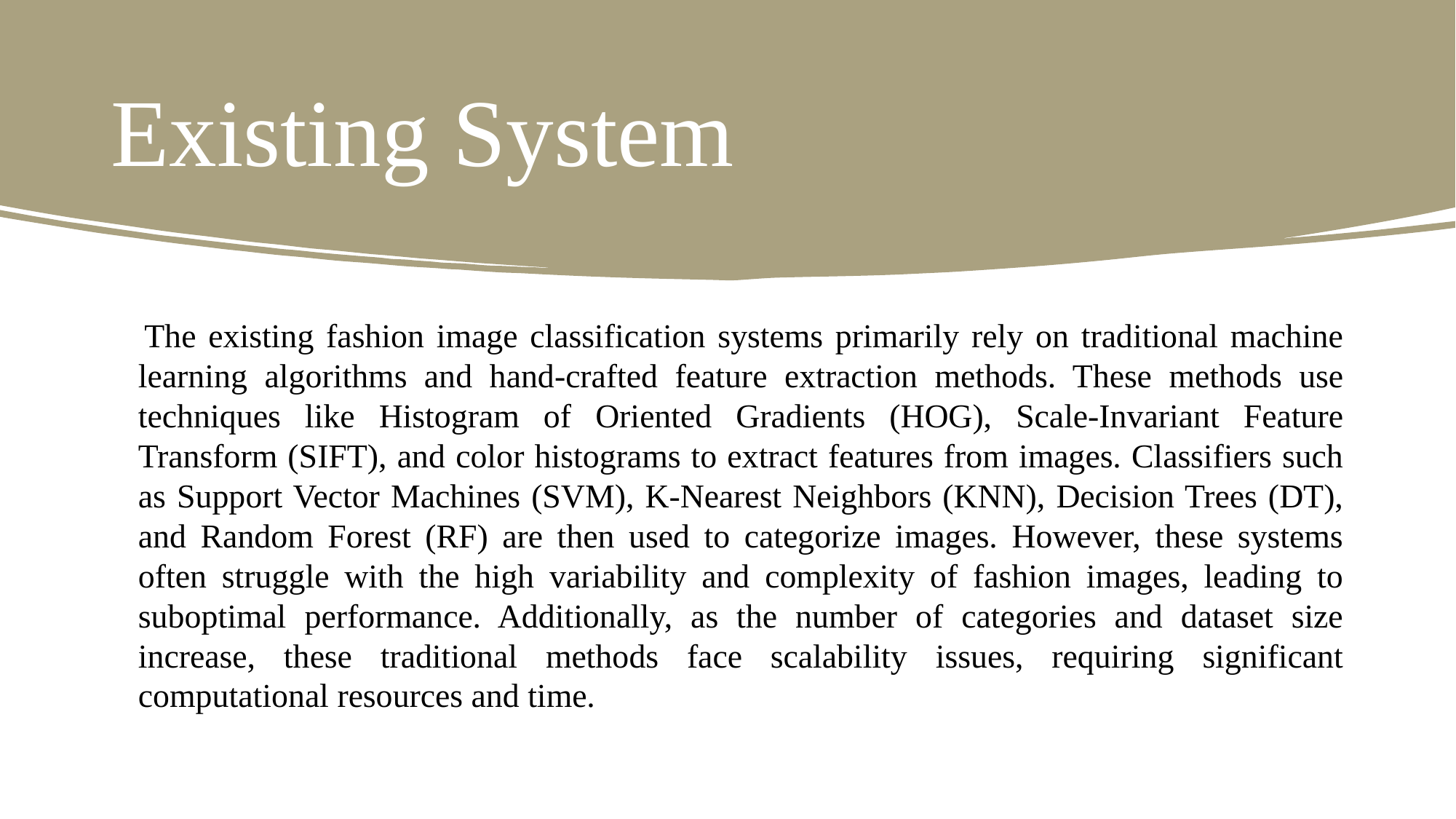

# Existing System
 The existing fashion image classification systems primarily rely on traditional machine learning algorithms and hand-crafted feature extraction methods. These methods use techniques like Histogram of Oriented Gradients (HOG), Scale-Invariant Feature Transform (SIFT), and color histograms to extract features from images. Classifiers such as Support Vector Machines (SVM), K-Nearest Neighbors (KNN), Decision Trees (DT), and Random Forest (RF) are then used to categorize images. However, these systems often struggle with the high variability and complexity of fashion images, leading to suboptimal performance. Additionally, as the number of categories and dataset size increase, these traditional methods face scalability issues, requiring significant computational resources and time.